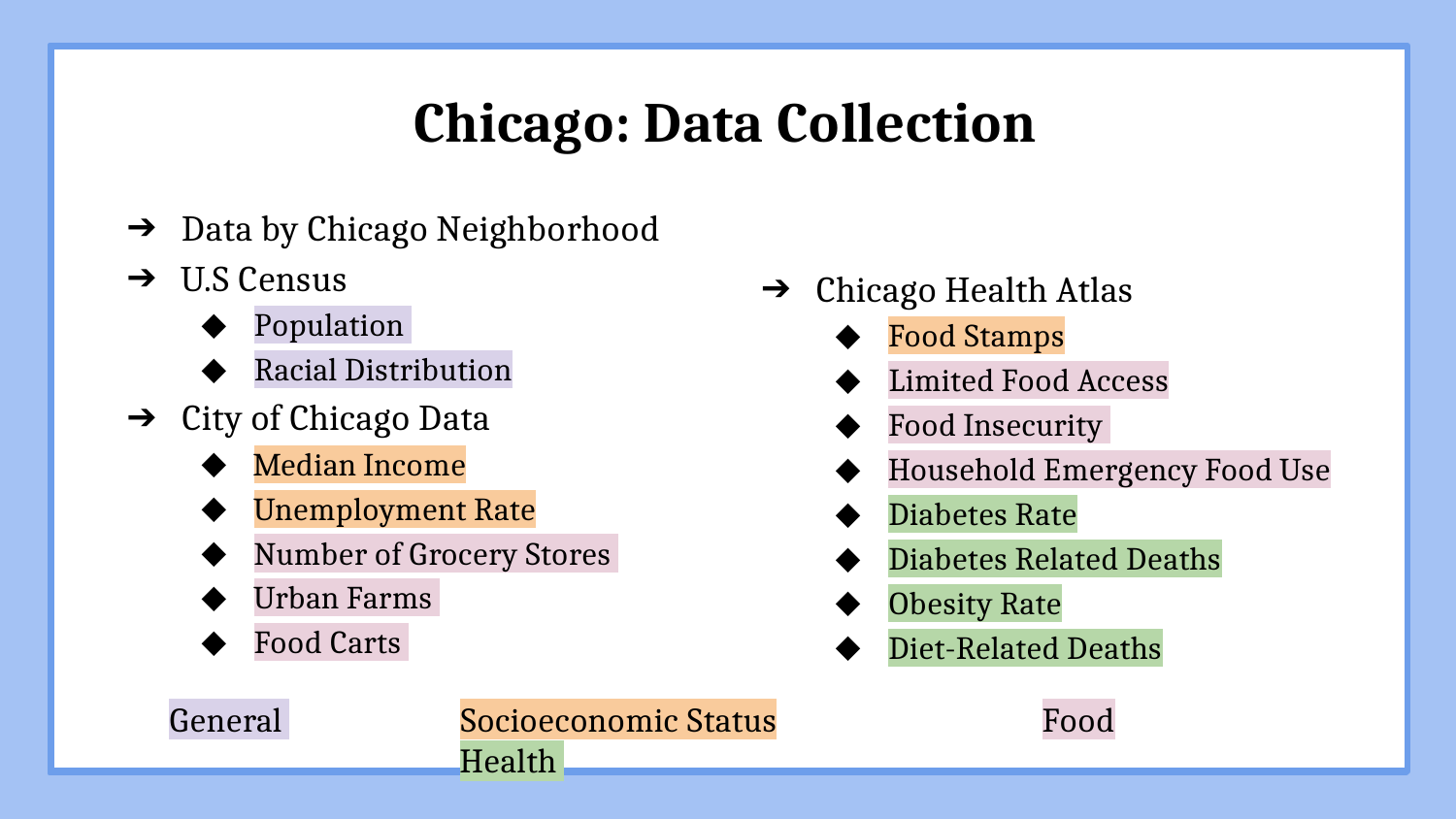

# Chicago: Data Collection
Data by Chicago Neighborhood
U.S Census
Population
Racial Distribution
City of Chicago Data
Median Income
Unemployment Rate
Number of Grocery Stores
Urban Farms
Food Carts
Chicago Health Atlas
Food Stamps
Limited Food Access
Food Insecurity
Household Emergency Food Use
Diabetes Rate
Diabetes Related Deaths
Obesity Rate
Diet-Related Deaths

General 		Socioeconomic Status		Food			Health